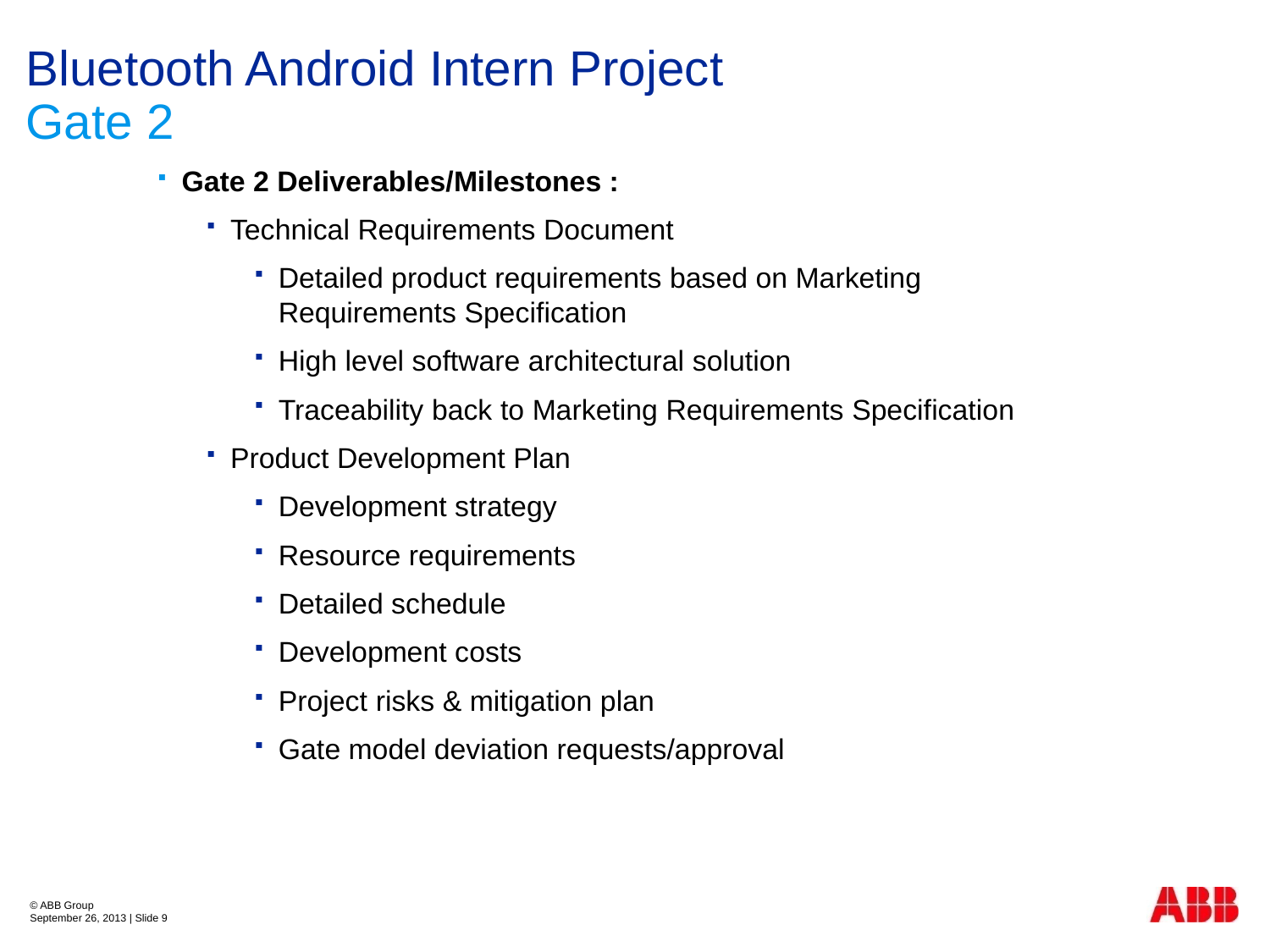

# Bluetooth Android Intern Project Gate 2
Gate 2 Deliverables/Milestones :
Technical Requirements Document
Detailed product requirements based on Marketing Requirements Specification
High level software architectural solution
Traceability back to Marketing Requirements Specification
Product Development Plan
Development strategy
Resource requirements
Detailed schedule
Development costs
Project risks & mitigation plan
Gate model deviation requests/approval